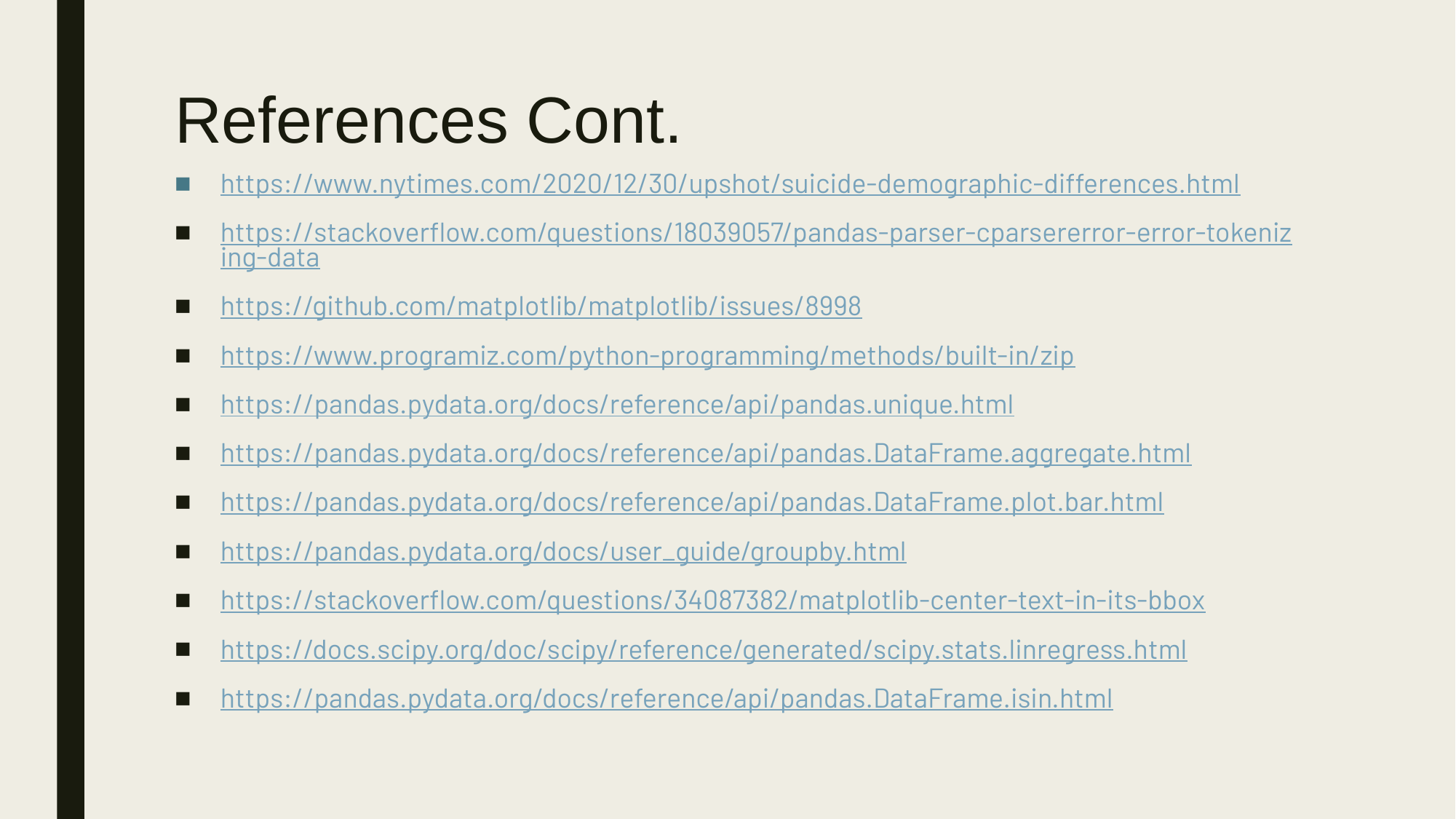

# References Cont.
https://www.nytimes.com/2020/12/30/upshot/suicide-demographic-differences.html
https://stackoverflow.com/questions/18039057/pandas-parser-cparsererror-error-tokenizing-data
https://github.com/matplotlib/matplotlib/issues/8998
https://www.programiz.com/python-programming/methods/built-in/zip
https://pandas.pydata.org/docs/reference/api/pandas.unique.html
https://pandas.pydata.org/docs/reference/api/pandas.DataFrame.aggregate.html
https://pandas.pydata.org/docs/reference/api/pandas.DataFrame.plot.bar.html
https://pandas.pydata.org/docs/user_guide/groupby.html
https://stackoverflow.com/questions/34087382/matplotlib-center-text-in-its-bbox
https://docs.scipy.org/doc/scipy/reference/generated/scipy.stats.linregress.html
https://pandas.pydata.org/docs/reference/api/pandas.DataFrame.isin.html